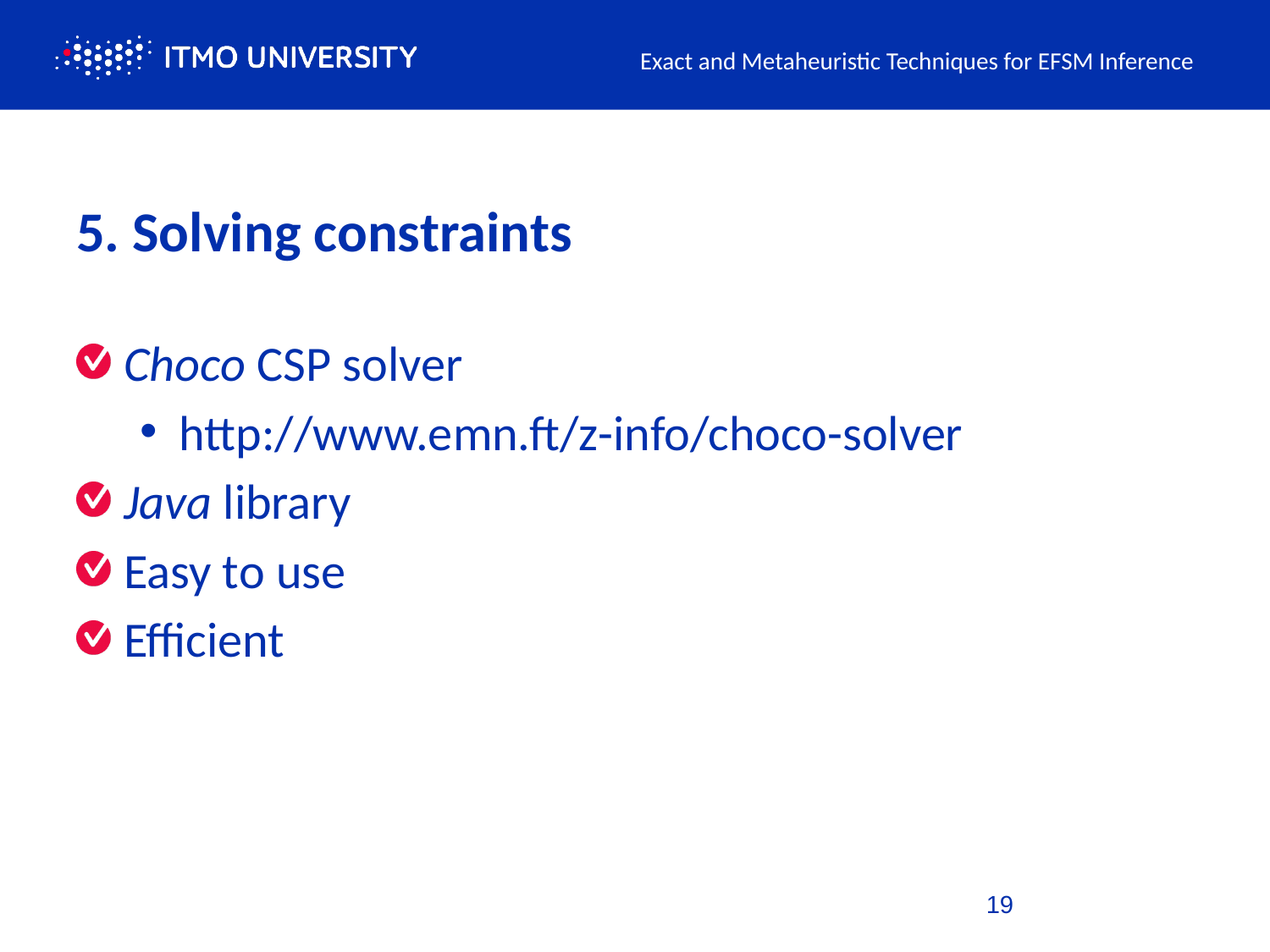

Exact and Metaheuristic Techniques for EFSM Inference
# 5. Solving constraints
Choco CSP solver
http://www.emn.ft/z-info/choco-solver
Java library
Easy to use
Efficient
19